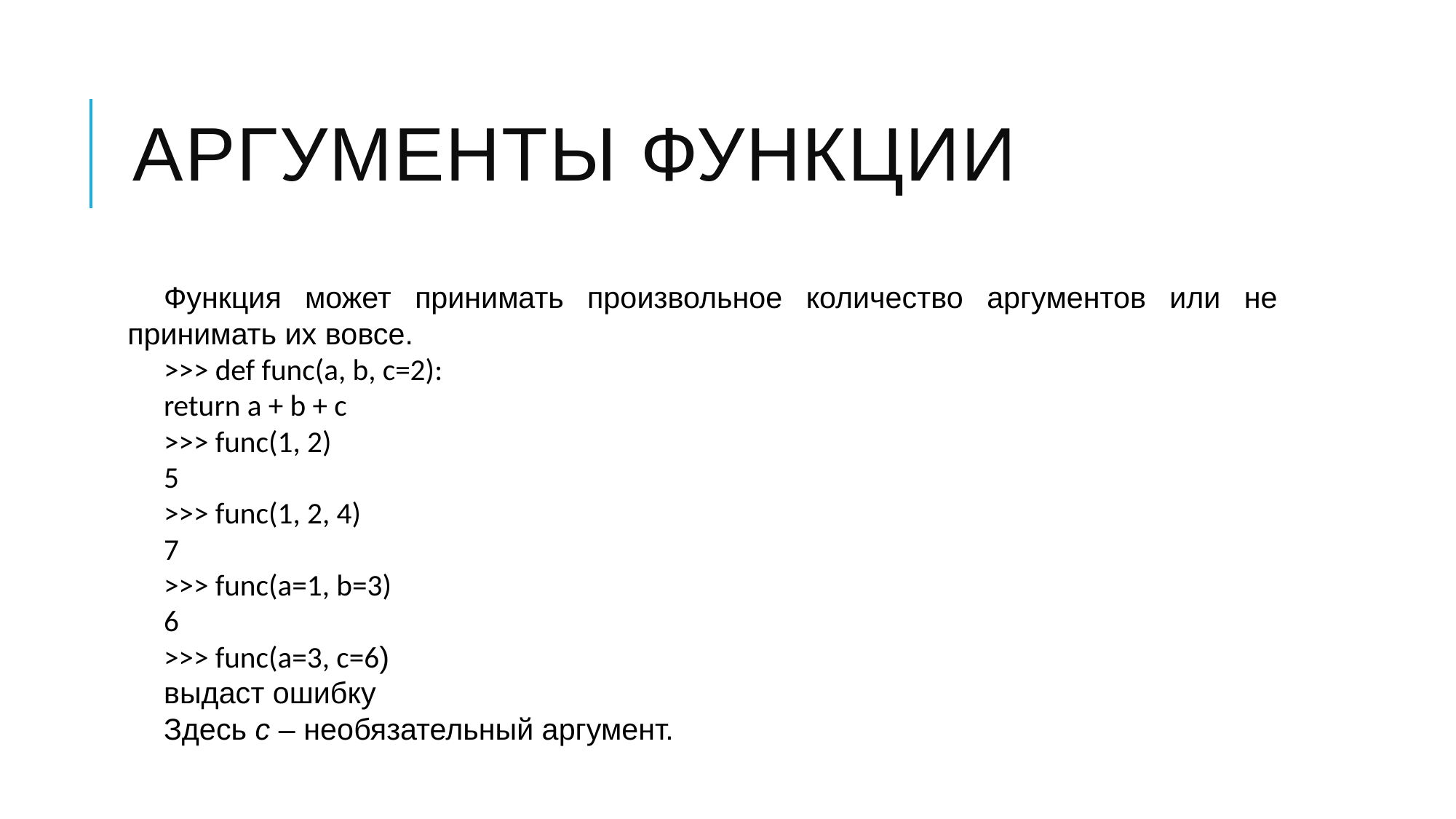

# Аргументы функции
Функция может принимать произвольное количество аргументов или не принимать их вовсе.
>>> def func(a, b, c=2):
return a + b + c
>>> func(1, 2)
5
>>> func(1, 2, 4)
7
>>> func(a=1, b=3)
6
>>> func(a=3, c=6)
выдаст ошибку
Здесь с – необязательный аргумент.